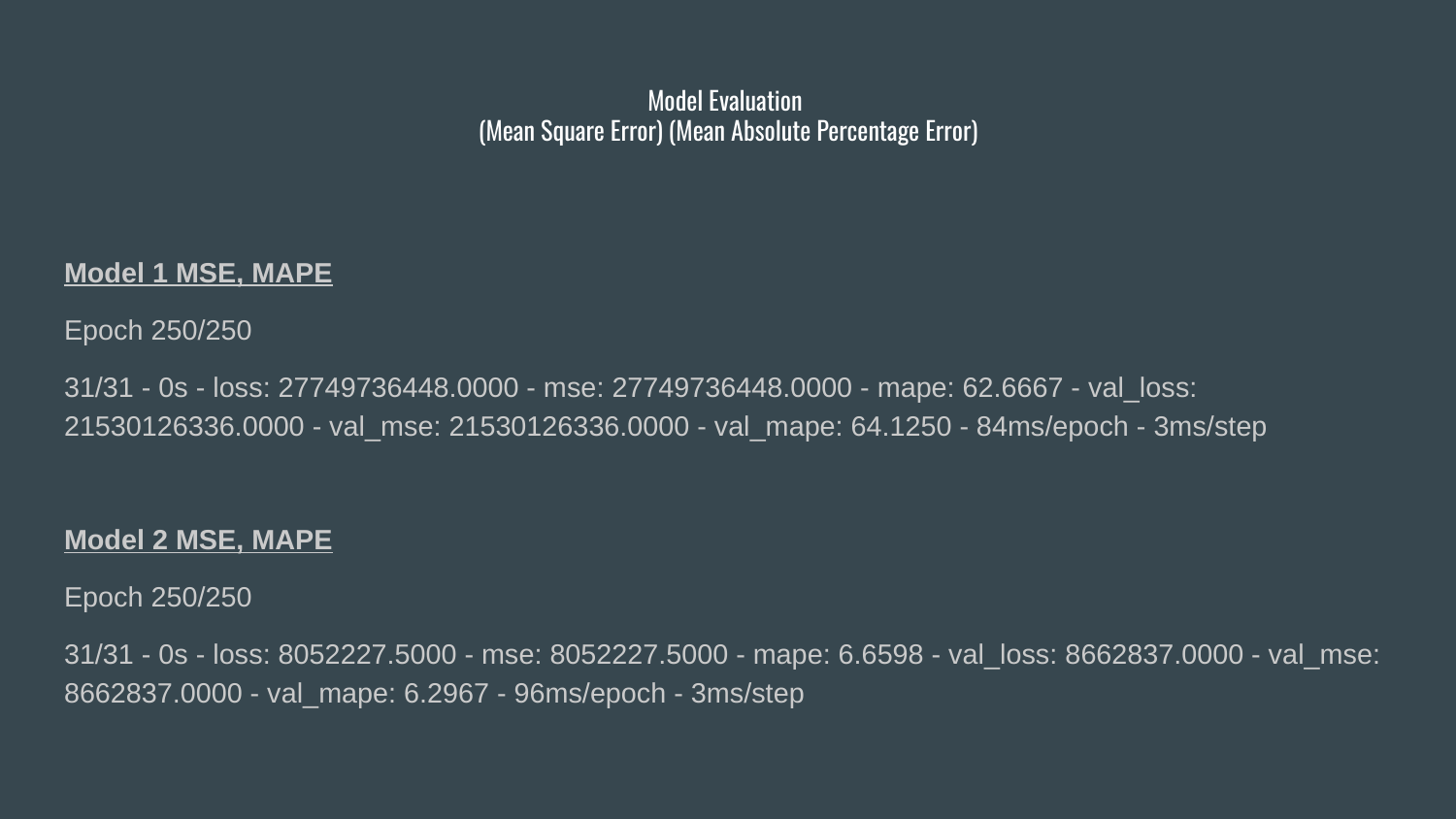

# Model Evaluation
(Mean Square Error) (Mean Absolute Percentage Error)

Model 1 MSE, MAPE
Epoch 250/250
31/31 - 0s - loss: 27749736448.0000 - mse: 27749736448.0000 - mape: 62.6667 - val_loss: 21530126336.0000 - val_mse: 21530126336.0000 - val_mape: 64.1250 - 84ms/epoch - 3ms/step

Model 2 MSE, MAPE
Epoch 250/250
31/31 - 0s - loss: 8052227.5000 - mse: 8052227.5000 - mape: 6.6598 - val_loss: 8662837.0000 - val_mse: 8662837.0000 - val_mape: 6.2967 - 96ms/epoch - 3ms/step